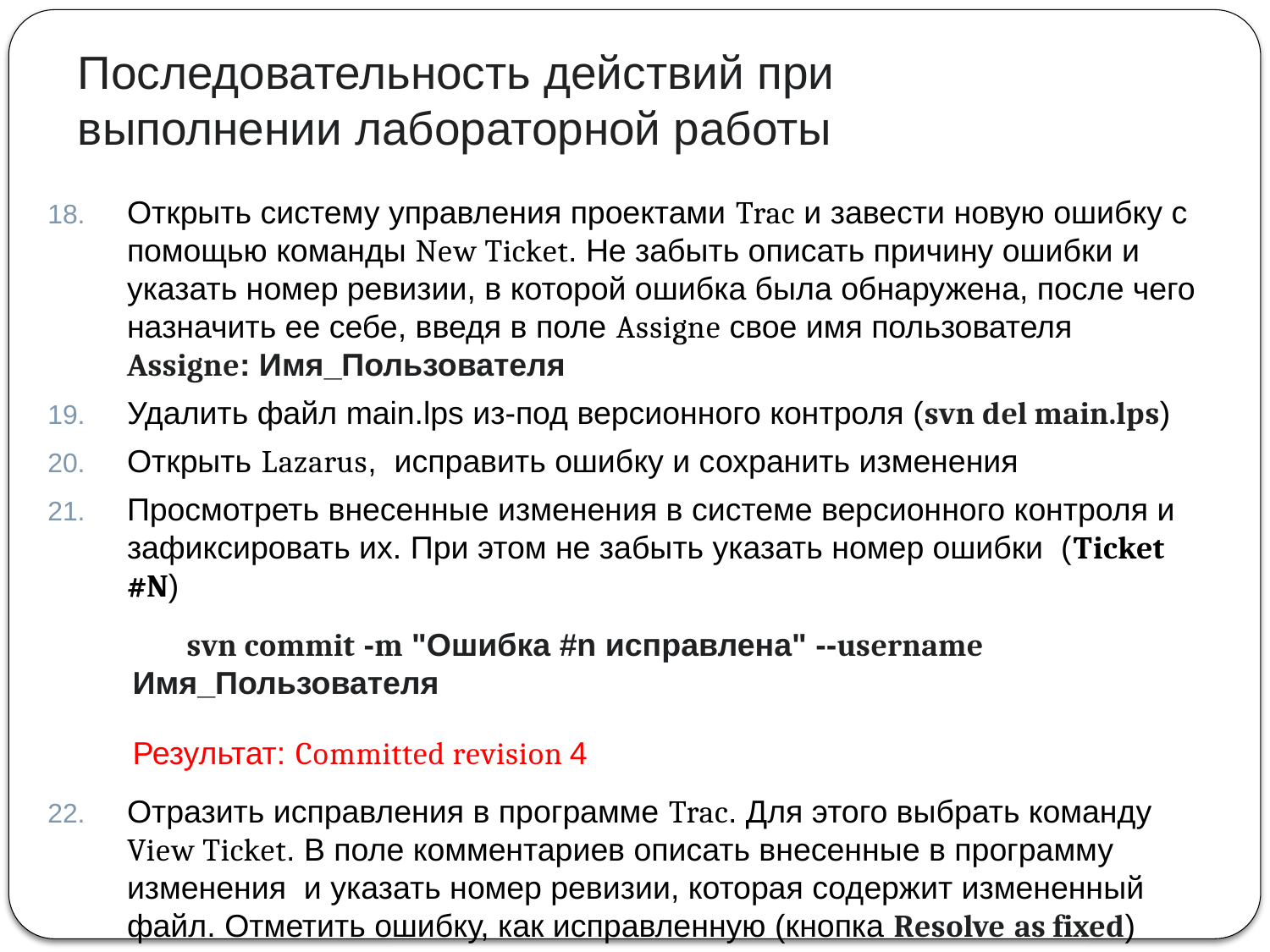

# Последовательность действий при выполнении лабораторной работы
Открыть систему управления проектами Trac и завести новую ошибку с помощью команды New Ticket. Не забыть описать причину ошибки и указать номер ревизии, в которой ошибка была обнаружена, после чего назначить ее себе, введя в поле Assigne свое имя пользователя Assigne: Имя_Пользователя
Удалить файл main.lps из-под версионного контроля (svn del main.lps)
Открыть Lazarus,  исправить ошибку и сохранить изменения
Просмотреть внесенные изменения в системе версионного контроля и зафиксировать их. При этом не забыть указать номер ошибки  (Ticket #N)
               svn commit -m "Ошибка #n исправлена" --username Имя_Пользователя
	Результат: Committed revision 4
Отразить исправления в программе Trac. Для этого выбрать команду View Ticket. В поле комментариев описать внесенные в программу изменения  и указать номер ревизии, которая содержит измененный файл. Отметить ошибку, как исправленную (кнопка Resolve as fixed)